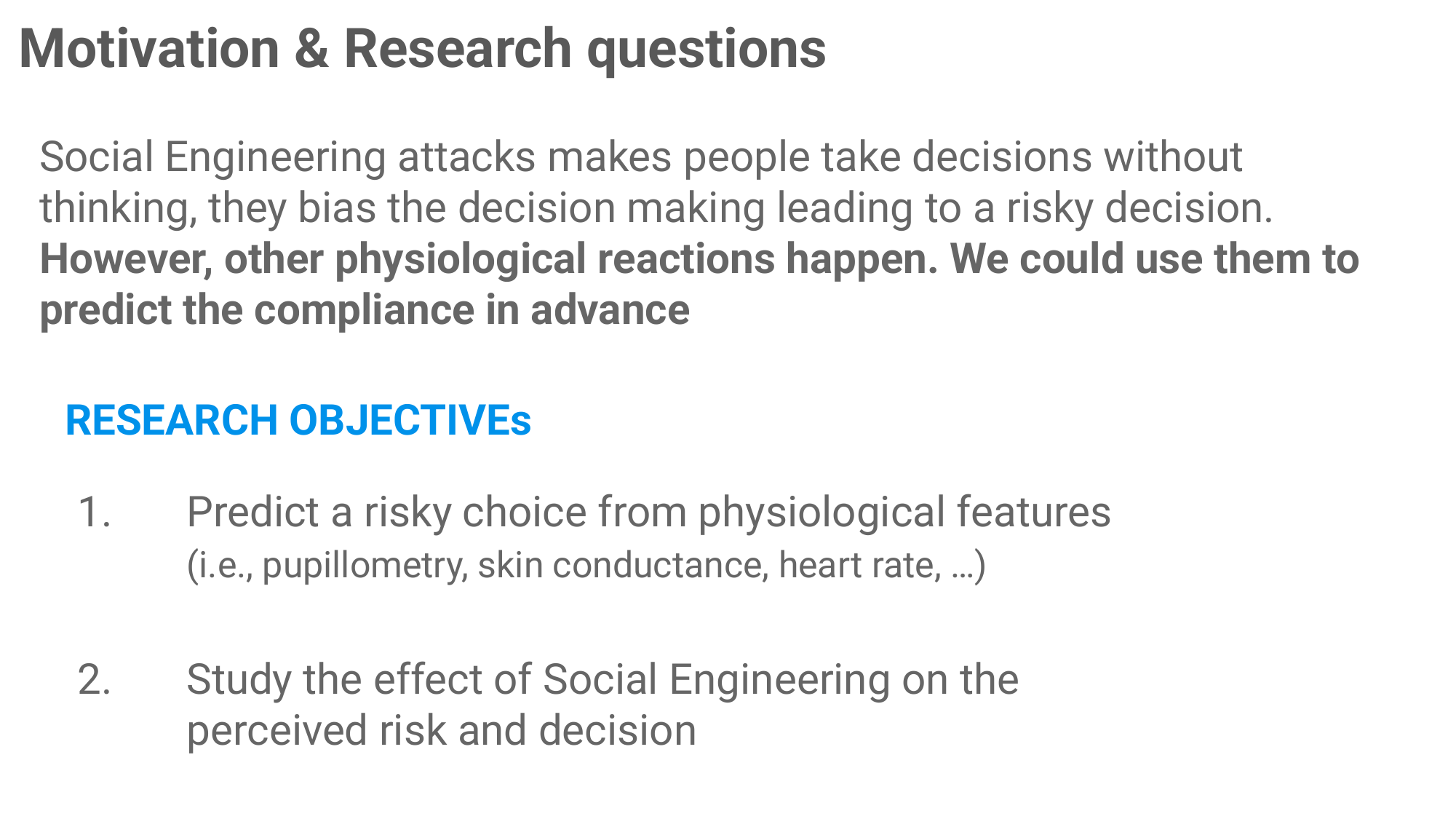

Motivation & Research questions
Social Engineering attacks makes people take decisions without thinking, they bias the decision making leading to a risky decision.
However, other physiological reactions happen. We could use them to predict the compliance in advance
RESEARCH OBJECTIVEs
1.	Predict a risky choice from physiological features
	(i.e., pupillometry, skin conductance, heart rate, …)
2.	Study the effect of Social Engineering on the
	perceived risk and decision